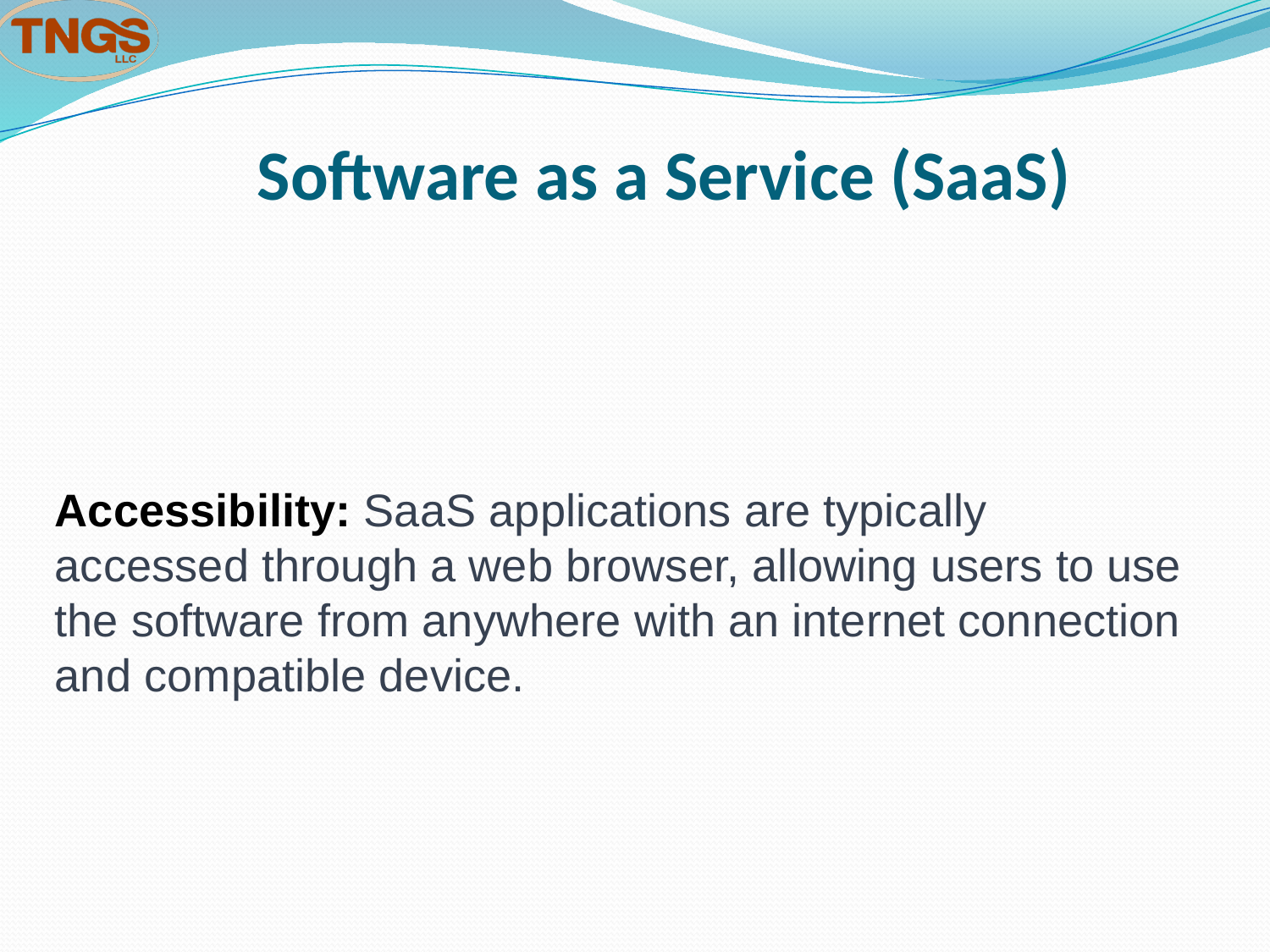

# Software as a Service (SaaS)
Accessibility: SaaS applications are typically accessed through a web browser, allowing users to use the software from anywhere with an internet connection and compatible device.